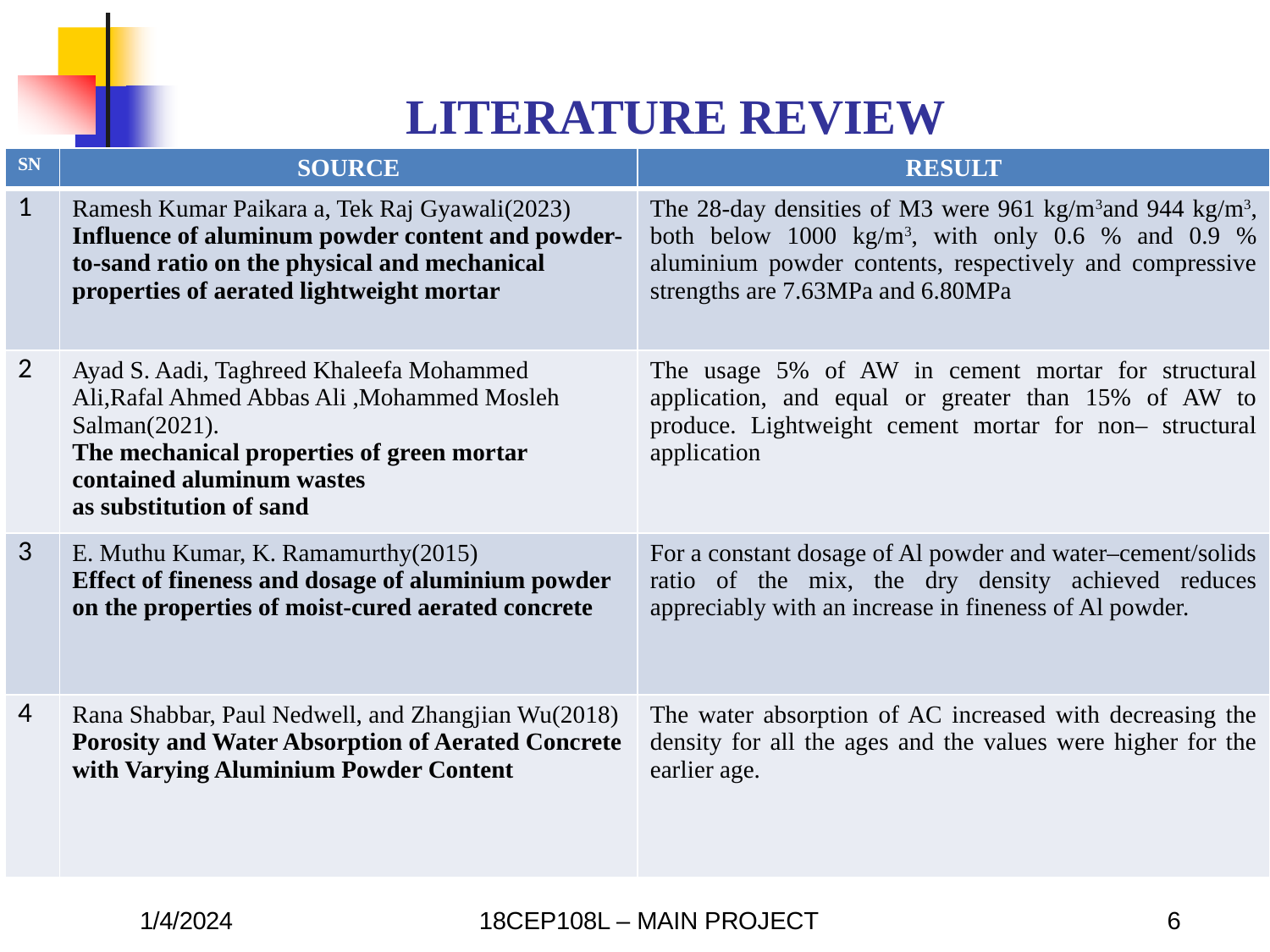

LITERATURE REVIEW
| SN | SOURCE | RESULT |
| --- | --- | --- |
| 1 | Ramesh Kumar Paikara a, Tek Raj Gyawali(2023) Influence of aluminum powder content and powder-to-sand ratio on the physical and mechanical properties of aerated lightweight mortar | The 28-day densities of M3 were 961 kg/m3and 944 kg/m3, both below 1000 kg/m3, with only 0.6 % and 0.9 % aluminium powder contents, respectively and compressive strengths are 7.63MPa and 6.80MPa |
| 2 | Ayad S. Aadi, Taghreed Khaleefa Mohammed Ali,Rafal Ahmed Abbas Ali ,Mohammed Mosleh Salman(2021). The mechanical properties of green mortar contained aluminum wastes as substitution of sand | The usage 5% of AW in cement mortar for structural application, and equal or greater than 15% of AW to produce. Lightweight cement mortar for non– structural application |
| 3 | E. Muthu Kumar, K. Ramamurthy(2015) Effect of fineness and dosage of aluminium powder on the properties of moist-cured aerated concrete | For a constant dosage of Al powder and water–cement/solids ratio of the mix, the dry density achieved reduces appreciably with an increase in fineness of Al powder. |
| 4 | Rana Shabbar, Paul Nedwell, and Zhangjian Wu(2018) Porosity and Water Absorption of Aerated Concrete with Varying Aluminium Powder Content | The water absorption of AC increased with decreasing the density for all the ages and the values were higher for the earlier age. |
1/4/2024
18CEP108L – MAIN PROJECT
6